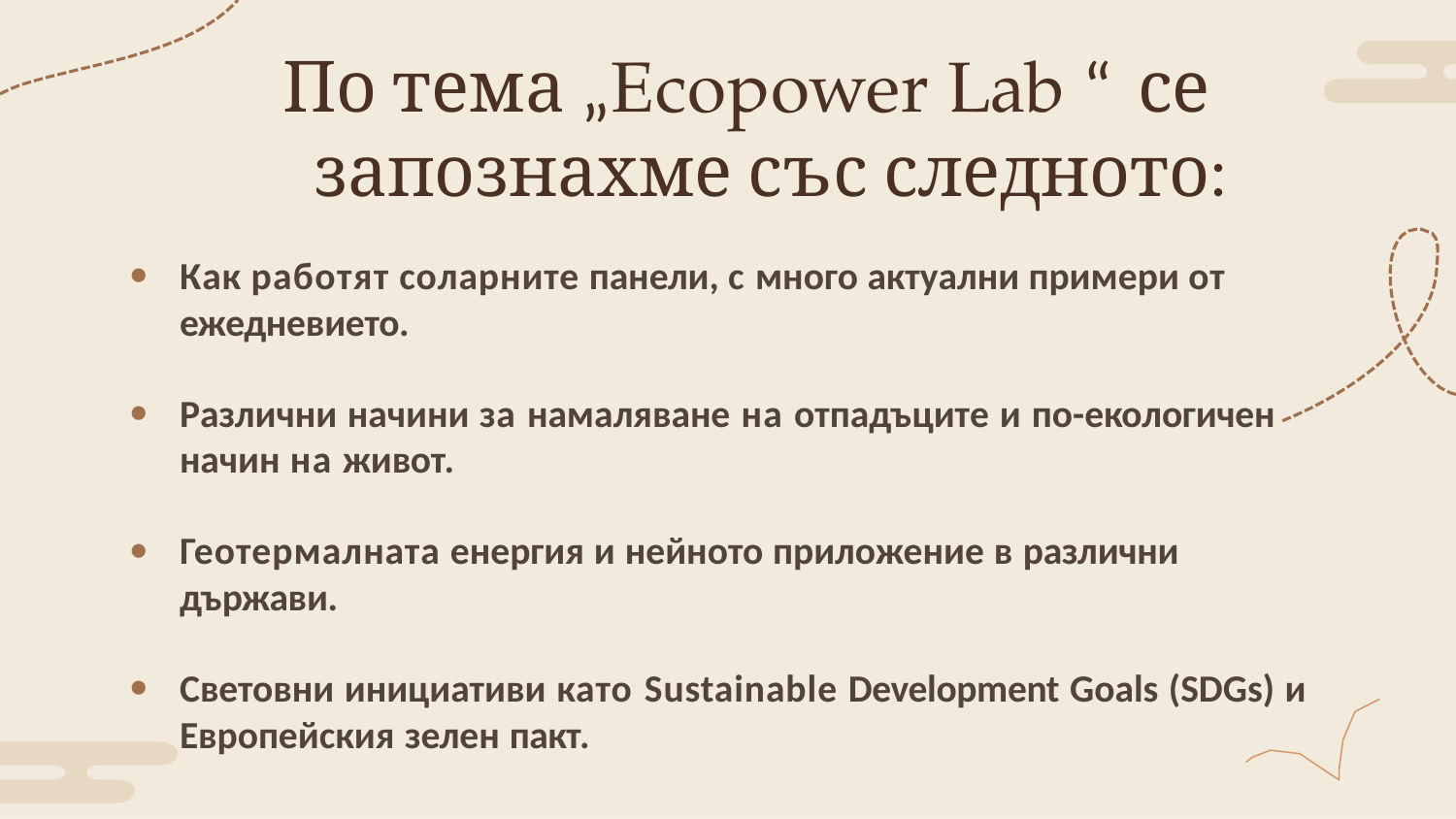

# По тема „Ecopower Lab “ се запознахме със следното:

Как работят соларните панели, с много актуални примери от
ежедневието.

Различни начини за намаляване на отпадъците и по-екологичен
начин на живот.

Геотермалната енергия и нейното приложение в различни държави.

Световни инициативи като Sustainable Development Goals (SDGs) и Европейския зелен пакт.